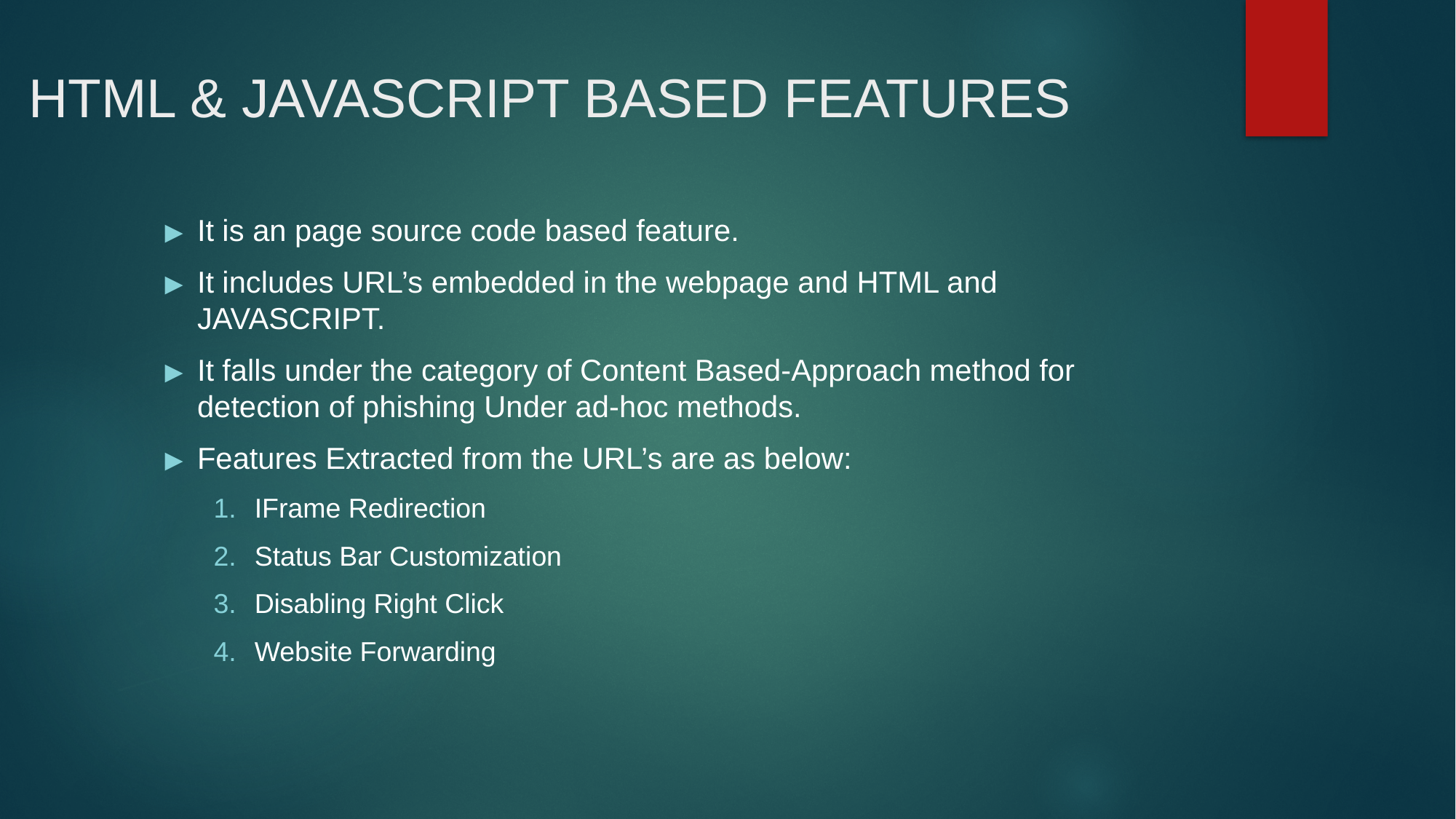

# HTML & JAVASCRIPT BASED FEATURES
It is an page source code based feature.
It includes URL’s embedded in the webpage and HTML and JAVASCRIPT.
It falls under the category of Content Based-Approach method for detection of phishing Under ad-hoc methods.
Features Extracted from the URL’s are as below:
IFrame Redirection
Status Bar Customization
Disabling Right Click
Website Forwarding